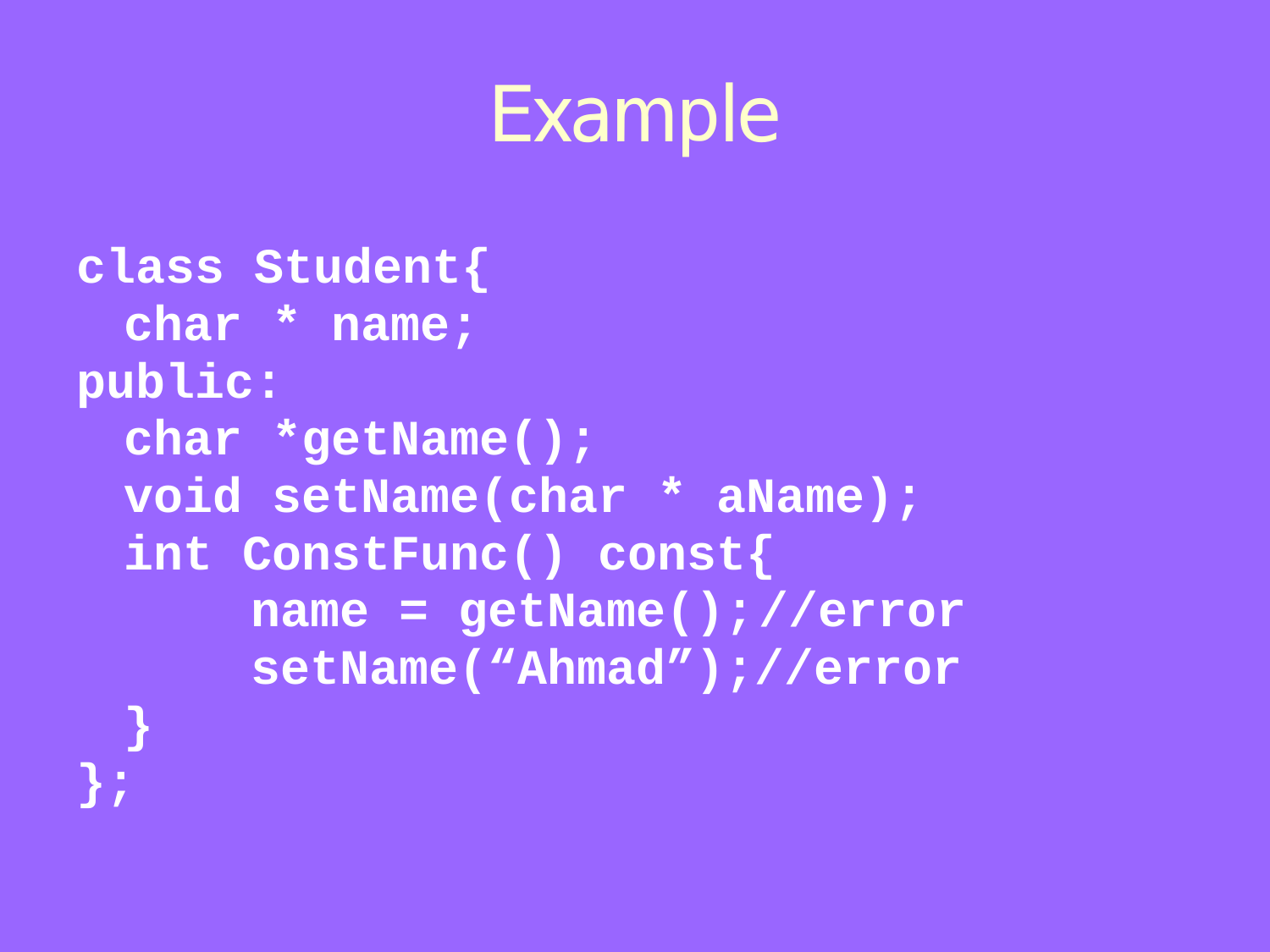

# Example
class Student{
	char * name;
public:
	char *getName();
	void setName(char * aName);
	int ConstFunc() const{
		name = getName();	//error
		setName(“Ahmad”);//error
	}
};